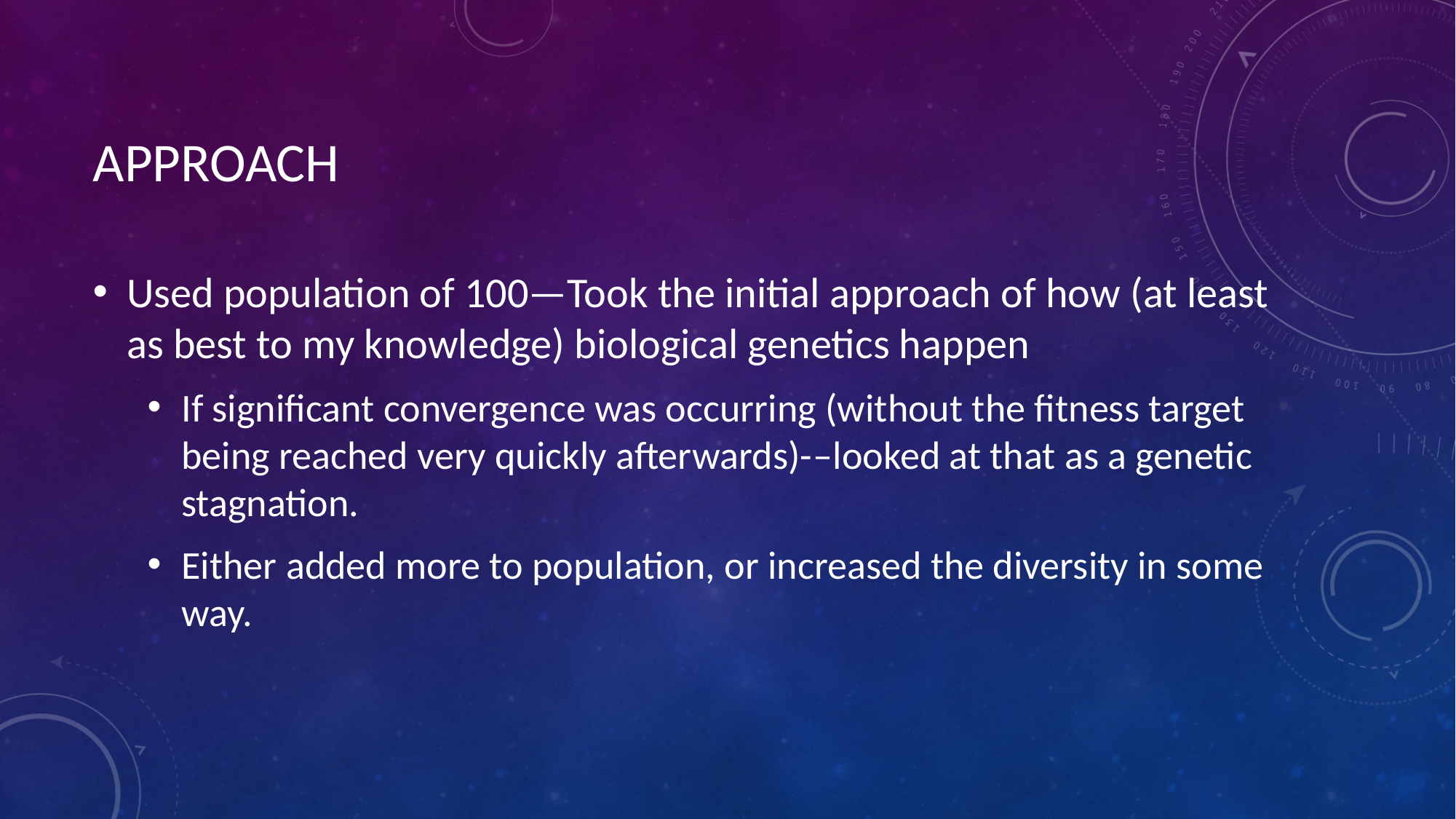

# Approach
Used population of 100—Took the initial approach of how (at least as best to my knowledge) biological genetics happen
If significant convergence was occurring (without the fitness target being reached very quickly afterwards)-–looked at that as a genetic stagnation.
Either added more to population, or increased the diversity in some way.